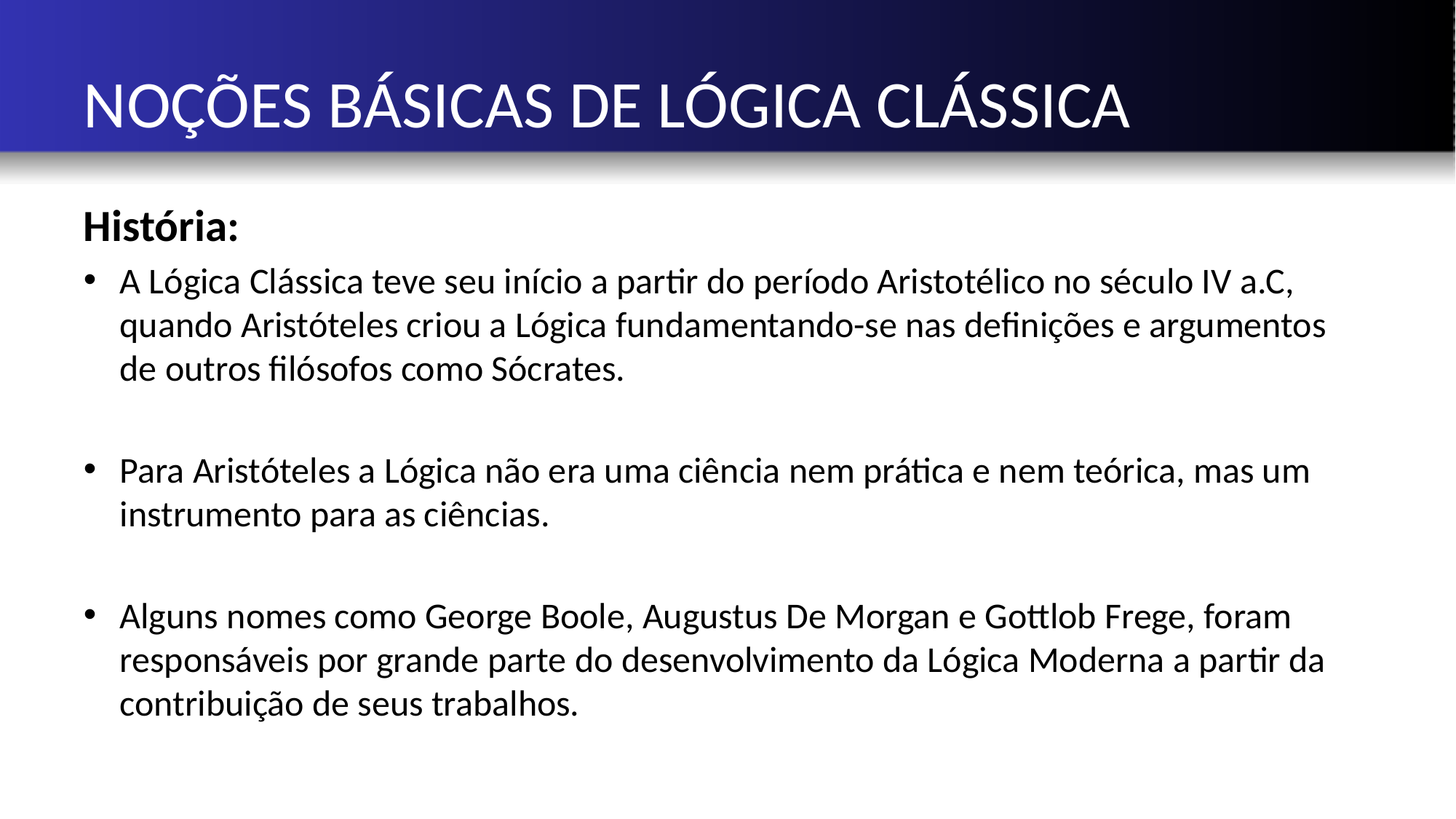

# NOÇÕES BÁSICAS DE LÓGICA CLÁSSICA
História:
A Lógica Clássica teve seu início a partir do período Aristotélico no século IV a.C, quando Aristóteles criou a Lógica fundamentando-se nas definições e argumentos de outros filósofos como Sócrates.

Para Aristóteles a Lógica não era uma ciência nem prática e nem teórica, mas um instrumento para as ciências.

Alguns nomes como George Boole, Augustus De Morgan e Gottlob Frege, foram responsáveis por grande parte do desenvolvimento da Lógica Moderna a partir da contribuição de seus trabalhos.